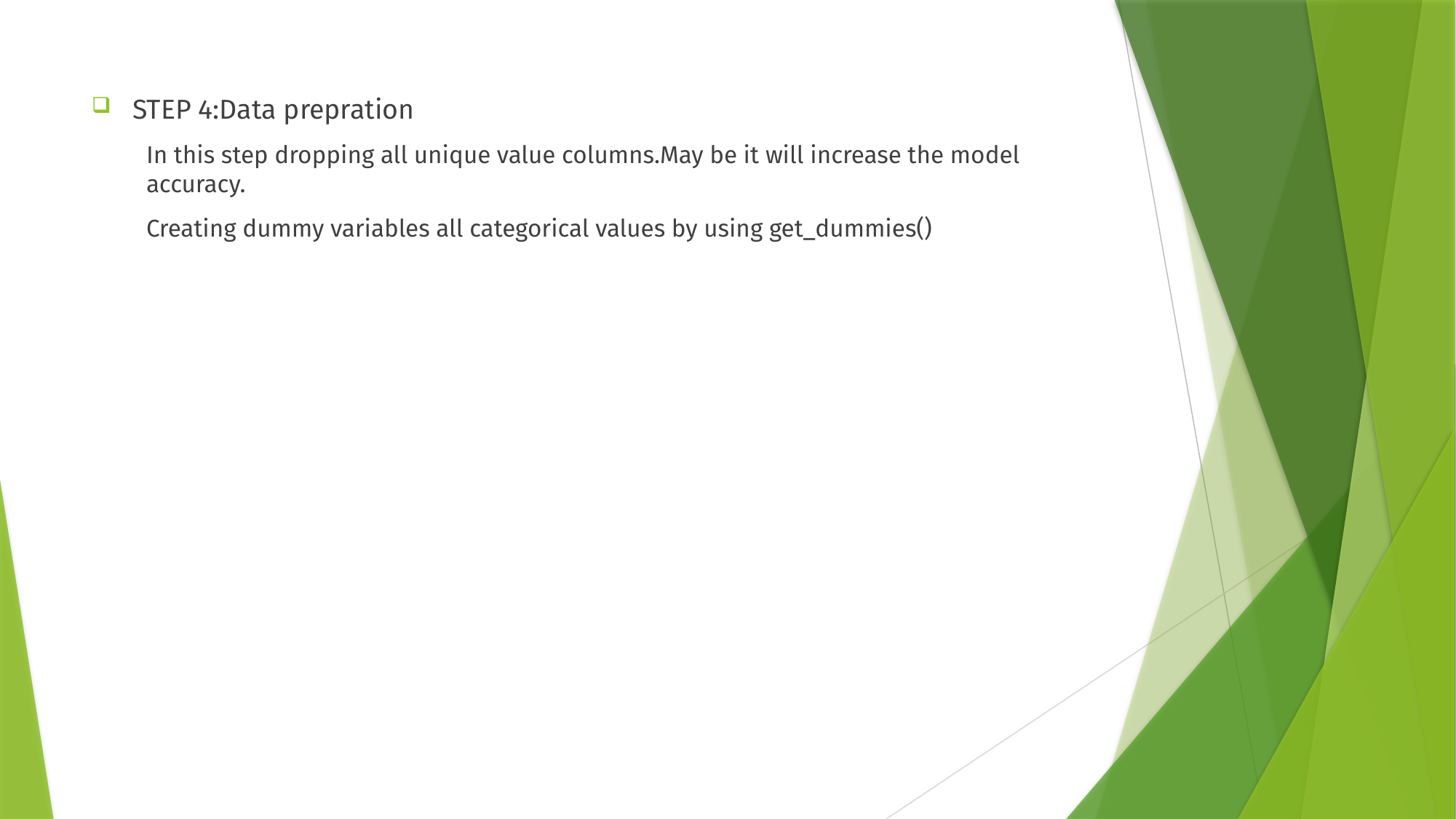

STEP 4:Data prepration
In this step dropping all unique value columns.May be it will increase the model accuracy.
Creating dummy variables all categorical values by using get_dummies()